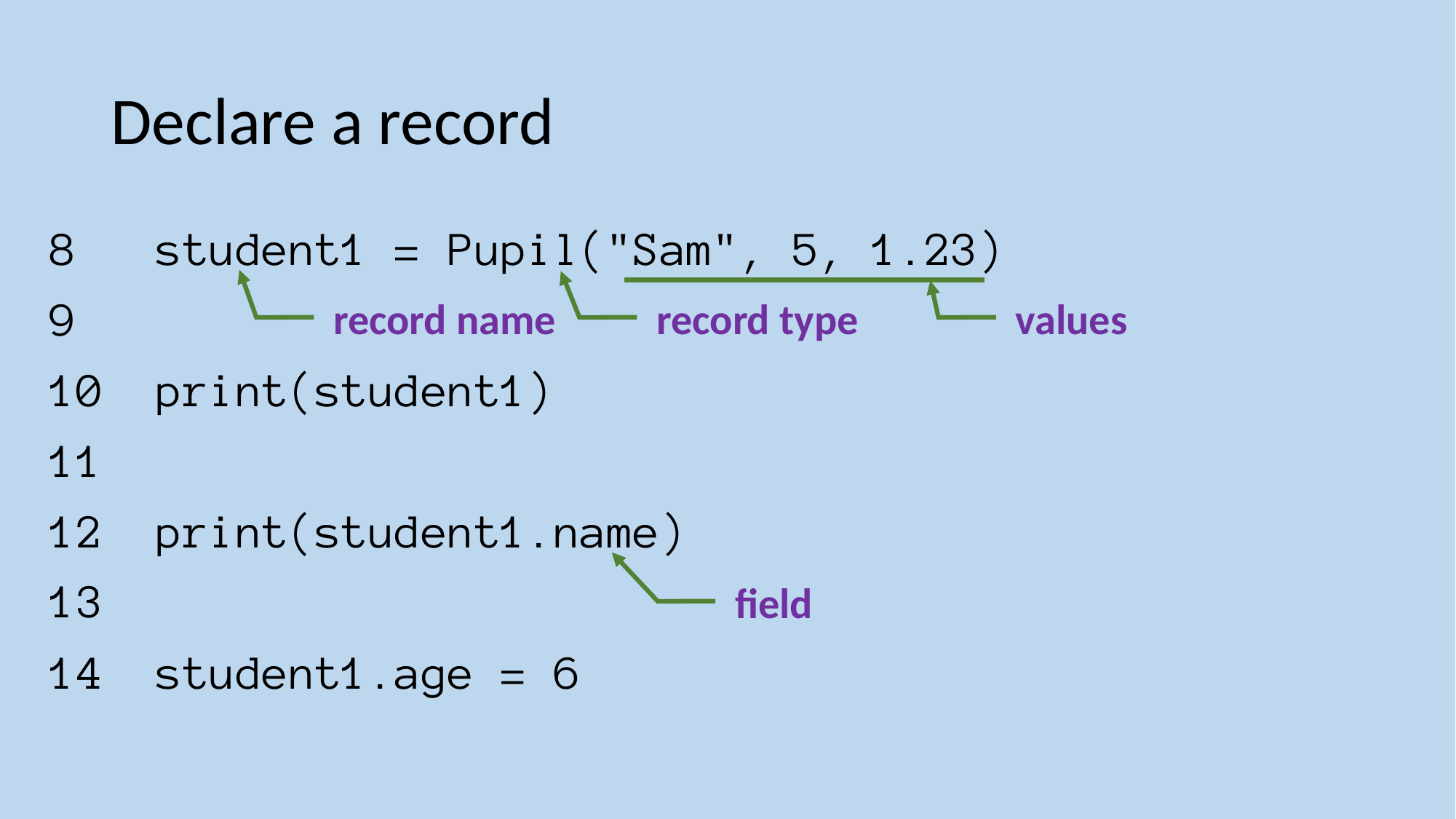

# Declare a record
8   student1 = Pupil("Sam", 5, 1.23)
9
10  print(student1)
11
12  print(student1.name)
13
14  student1.age = 6
values
record name
record type
field